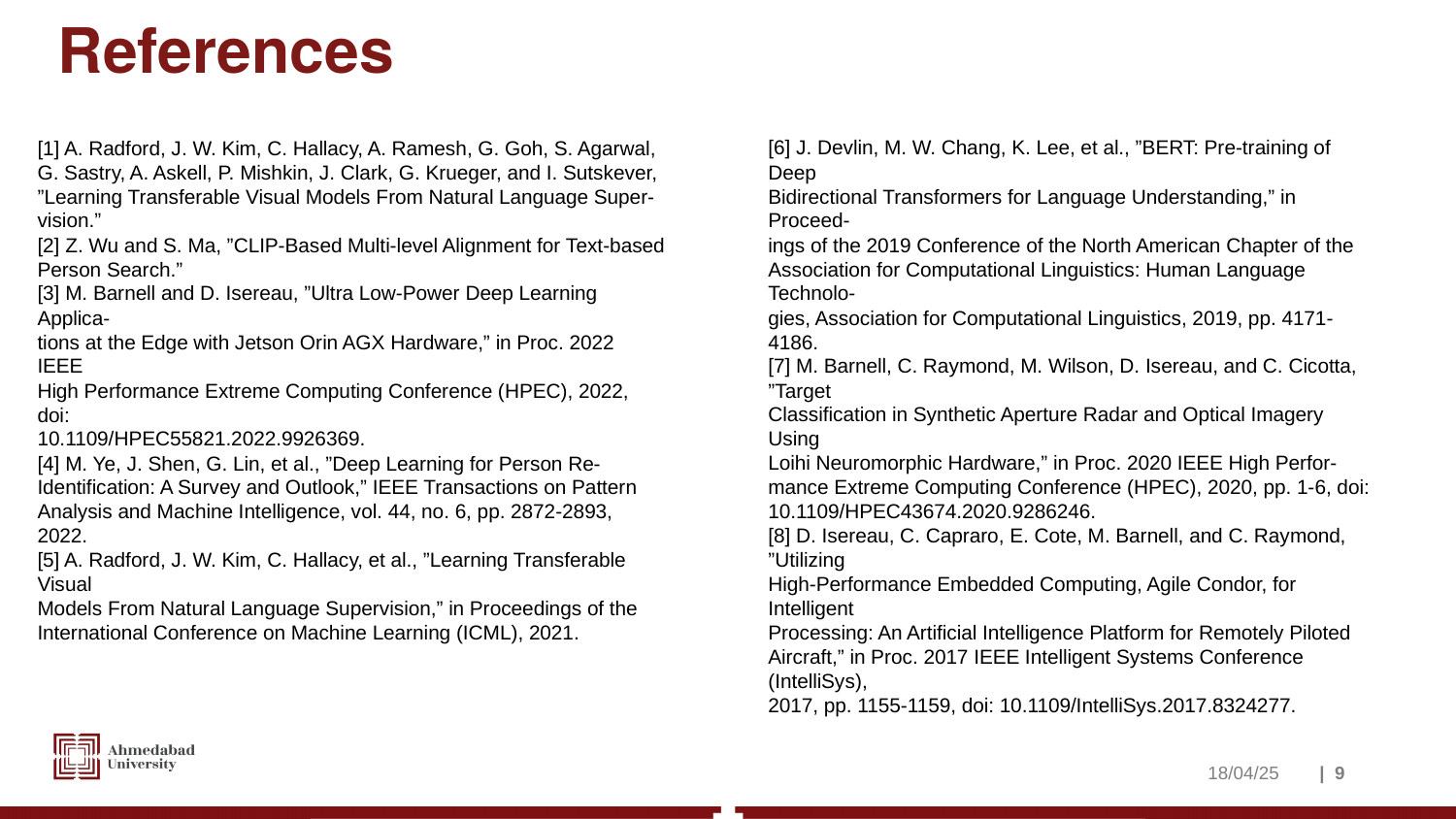

# References
[1] A. Radford, J. W. Kim, C. Hallacy, A. Ramesh, G. Goh, S. Agarwal,
G. Sastry, A. Askell, P. Mishkin, J. Clark, G. Krueger, and I. Sutskever,
”Learning Transferable Visual Models From Natural Language Super-
vision.”
[2] Z. Wu and S. Ma, ”CLIP-Based Multi-level Alignment for Text-based
Person Search.”
[3] M. Barnell and D. Isereau, ”Ultra Low-Power Deep Learning Applica-
tions at the Edge with Jetson Orin AGX Hardware,” in Proc. 2022 IEEE
High Performance Extreme Computing Conference (HPEC), 2022, doi:
10.1109/HPEC55821.2022.9926369.
[4] M. Ye, J. Shen, G. Lin, et al., ”Deep Learning for Person Re-
Identification: A Survey and Outlook,” IEEE Transactions on Pattern
Analysis and Machine Intelligence, vol. 44, no. 6, pp. 2872-2893, 2022.
[5] A. Radford, J. W. Kim, C. Hallacy, et al., ”Learning Transferable Visual
Models From Natural Language Supervision,” in Proceedings of the
International Conference on Machine Learning (ICML), 2021.
[6] J. Devlin, M. W. Chang, K. Lee, et al., ”BERT: Pre-training of Deep
Bidirectional Transformers for Language Understanding,” in Proceed-
ings of the 2019 Conference of the North American Chapter of the
Association for Computational Linguistics: Human Language Technolo-
gies, Association for Computational Linguistics, 2019, pp. 4171-4186.
[7] M. Barnell, C. Raymond, M. Wilson, D. Isereau, and C. Cicotta, ”Target
Classification in Synthetic Aperture Radar and Optical Imagery Using
Loihi Neuromorphic Hardware,” in Proc. 2020 IEEE High Perfor-
mance Extreme Computing Conference (HPEC), 2020, pp. 1-6, doi:
10.1109/HPEC43674.2020.9286246.
[8] D. Isereau, C. Capraro, E. Cote, M. Barnell, and C. Raymond, ”Utilizing
High-Performance Embedded Computing, Agile Condor, for Intelligent
Processing: An Artificial Intelligence Platform for Remotely Piloted
Aircraft,” in Proc. 2017 IEEE Intelligent Systems Conference (IntelliSys),
2017, pp. 1155-1159, doi: 10.1109/IntelliSys.2017.8324277.
18/04/25
|  9